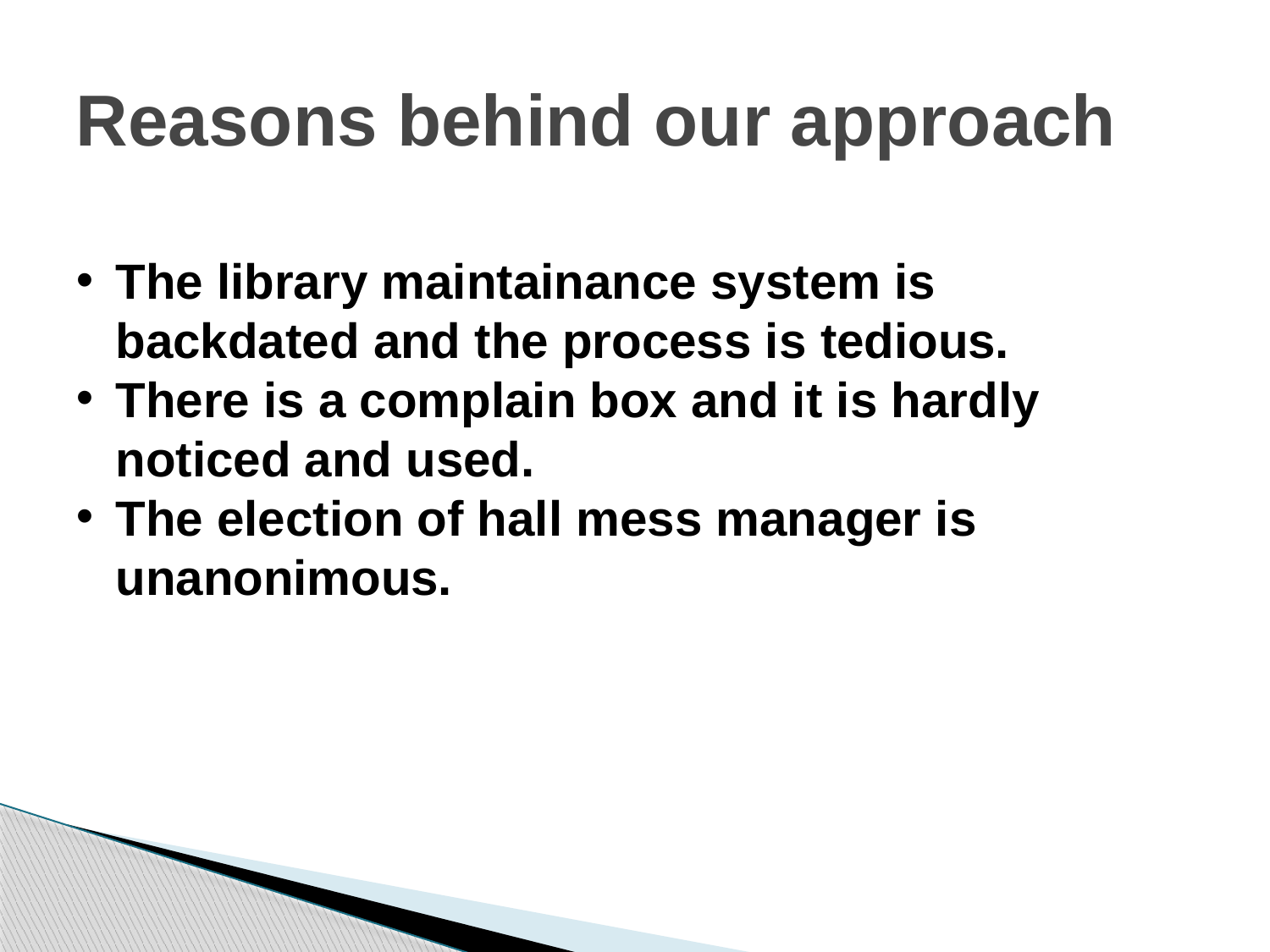

# Reasons behind our approach
The library maintainance system is  backdated and the process is tedious.
There is a complain box and it is hardly noticed and used.
The election of hall mess manager is unanonimous.